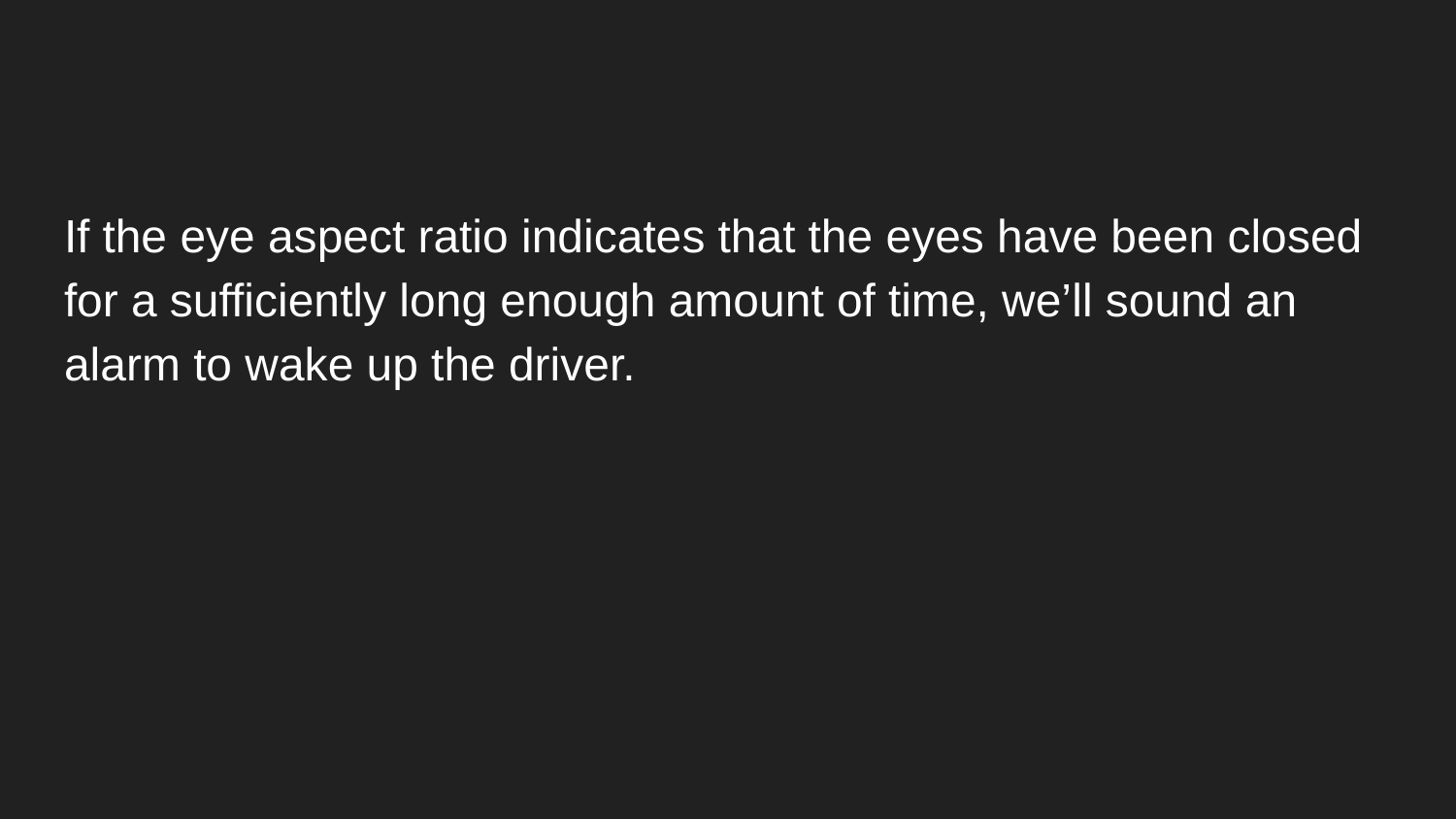

If the eye aspect ratio indicates that the eyes have been closed for a sufficiently long enough amount of time, we’ll sound an alarm to wake up the driver.